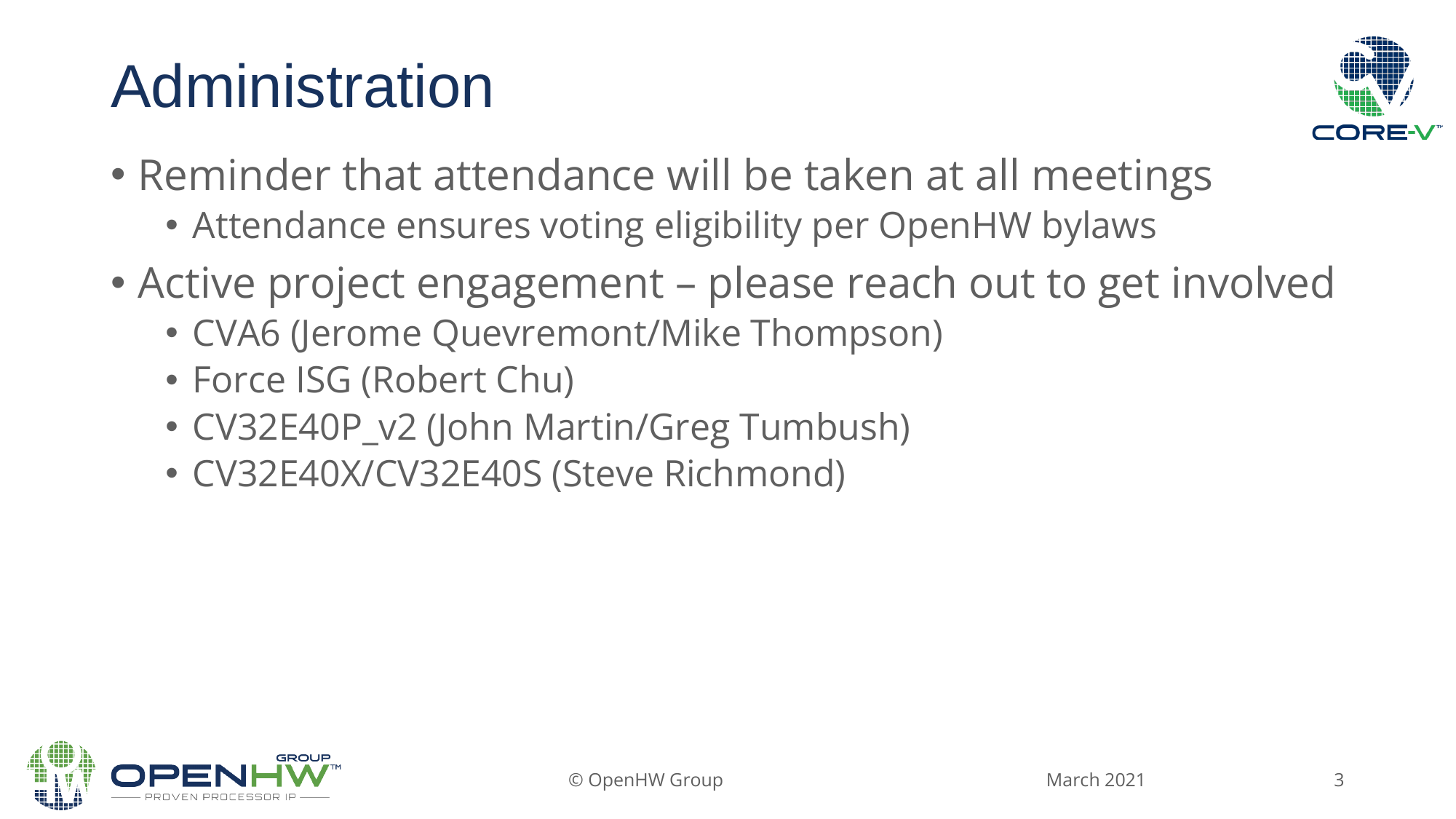

# Administration
Reminder that attendance will be taken at all meetings
Attendance ensures voting eligibility per OpenHW bylaws
Active project engagement – please reach out to get involved
CVA6 (Jerome Quevremont/Mike Thompson)
Force ISG (Robert Chu)
CV32E40P_v2 (John Martin/Greg Tumbush)
CV32E40X/CV32E40S (Steve Richmond)

March 2021
© OpenHW Group
3